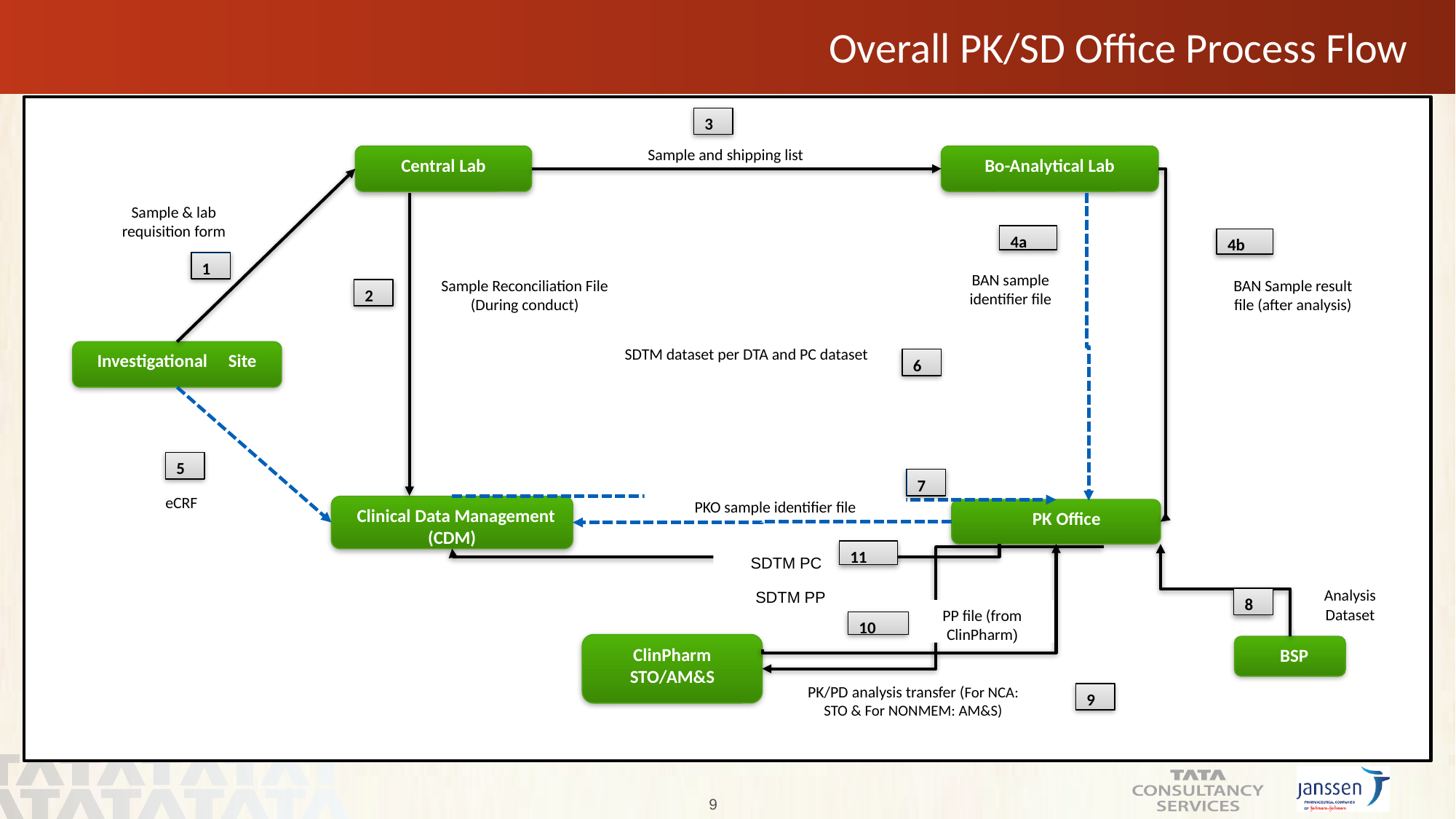

# Overall PK/SD Office Process Flow

3
Sample and shipping list
Bo-Analytical Lab
Central Lab
Sample & lab requisition form
4a
4b
1
BAN sample identifier file
Sample Reconciliation File (During conduct)
BAN Sample result file (after analysis)
2
SDTM dataset per DTA and PC dataset
Investigational     Site
6
5
7
eCRF
PKO sample identifier file
  Clinical Data Management (CDM)
     PK Office
11
SDTM PC
Analysis Dataset
SDTM PP
8
PP file (from ClinPharm)
10
ClinPharm STO/AM&S
  BSP
PK/PD analysis transfer (For NCA: STO & For NONMEM: AM&S)
9
9